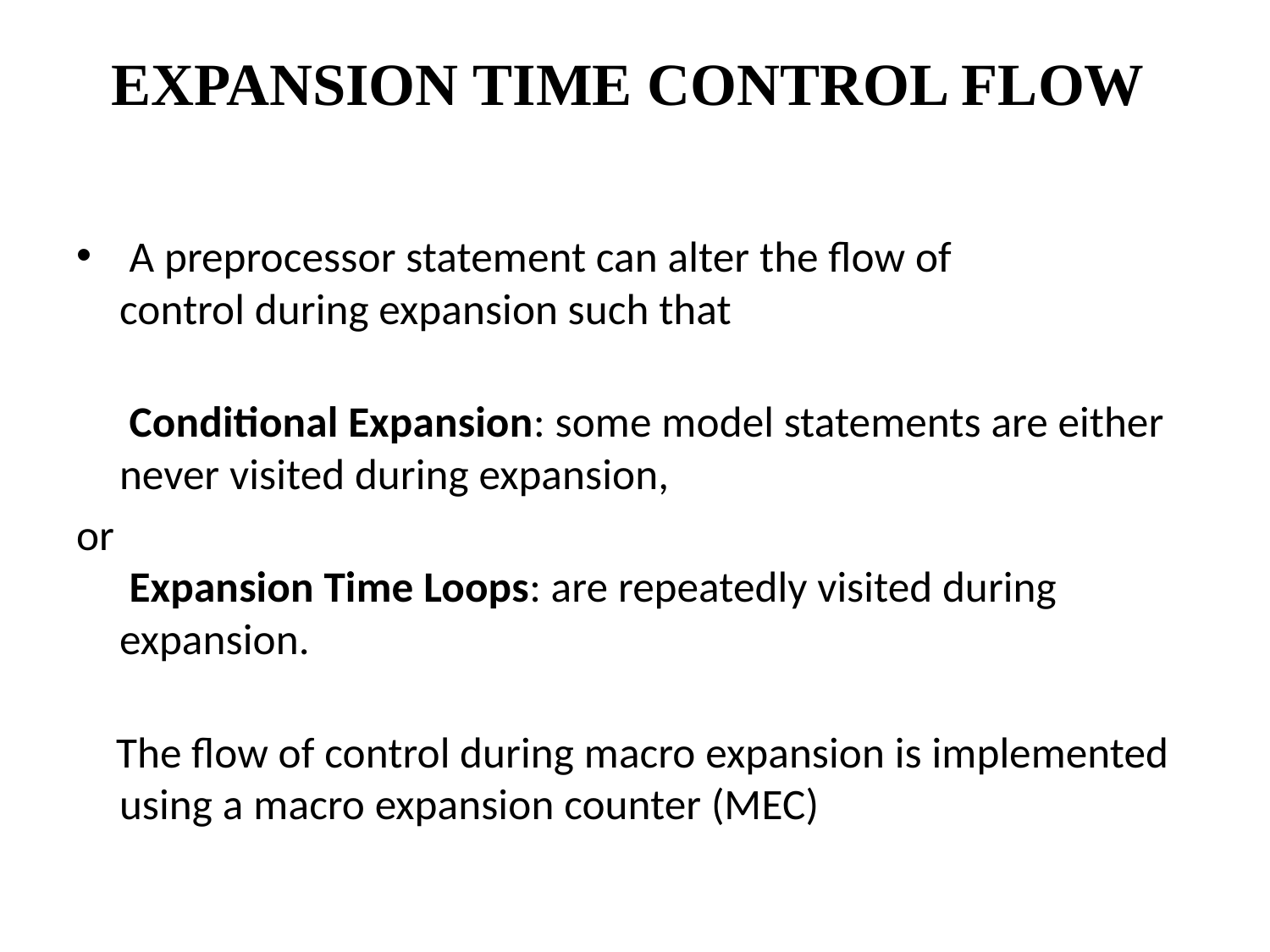

# EXPANSION TIME CONTROL FLOW
 A preprocessor statement can alter the flow of
control during expansion such that
 Conditional Expansion: some model statements are either never visited during expansion,
or
 Expansion Time Loops: are repeatedly visited during
expansion.
    The flow of control during macro expansion is implemented using a macro expansion counter (MEC)